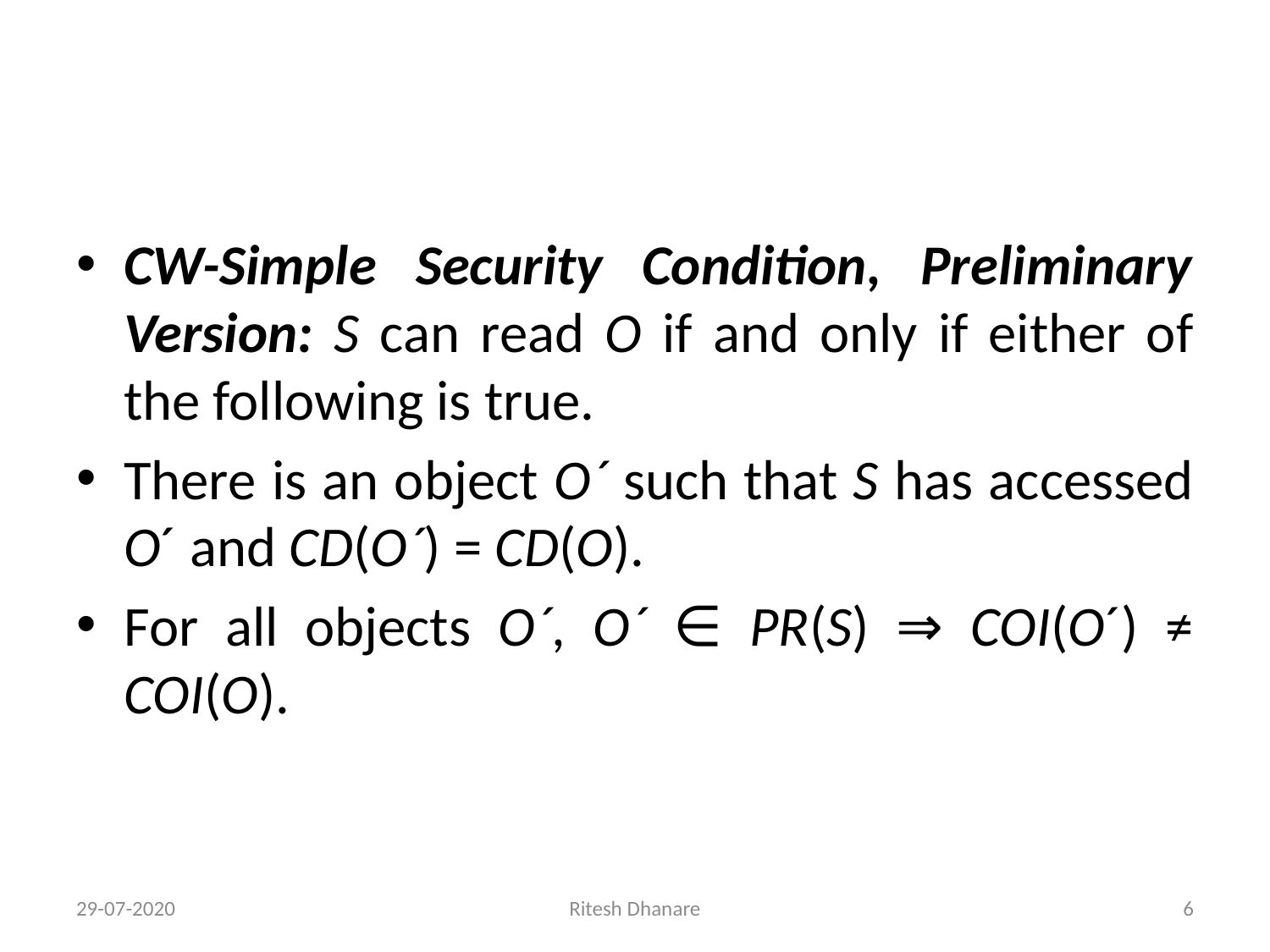

#
CW-Simple Security Condition, Preliminary Version: S can read O if and only if either of the following is true.
There is an object O´ such that S has accessed O´ and CD(O´) = CD(O).
For all objects O´, O´ ∈ PR(S) ⇒ COI(O´) ≠ COI(O).
29-07-2020
Ritesh Dhanare
6